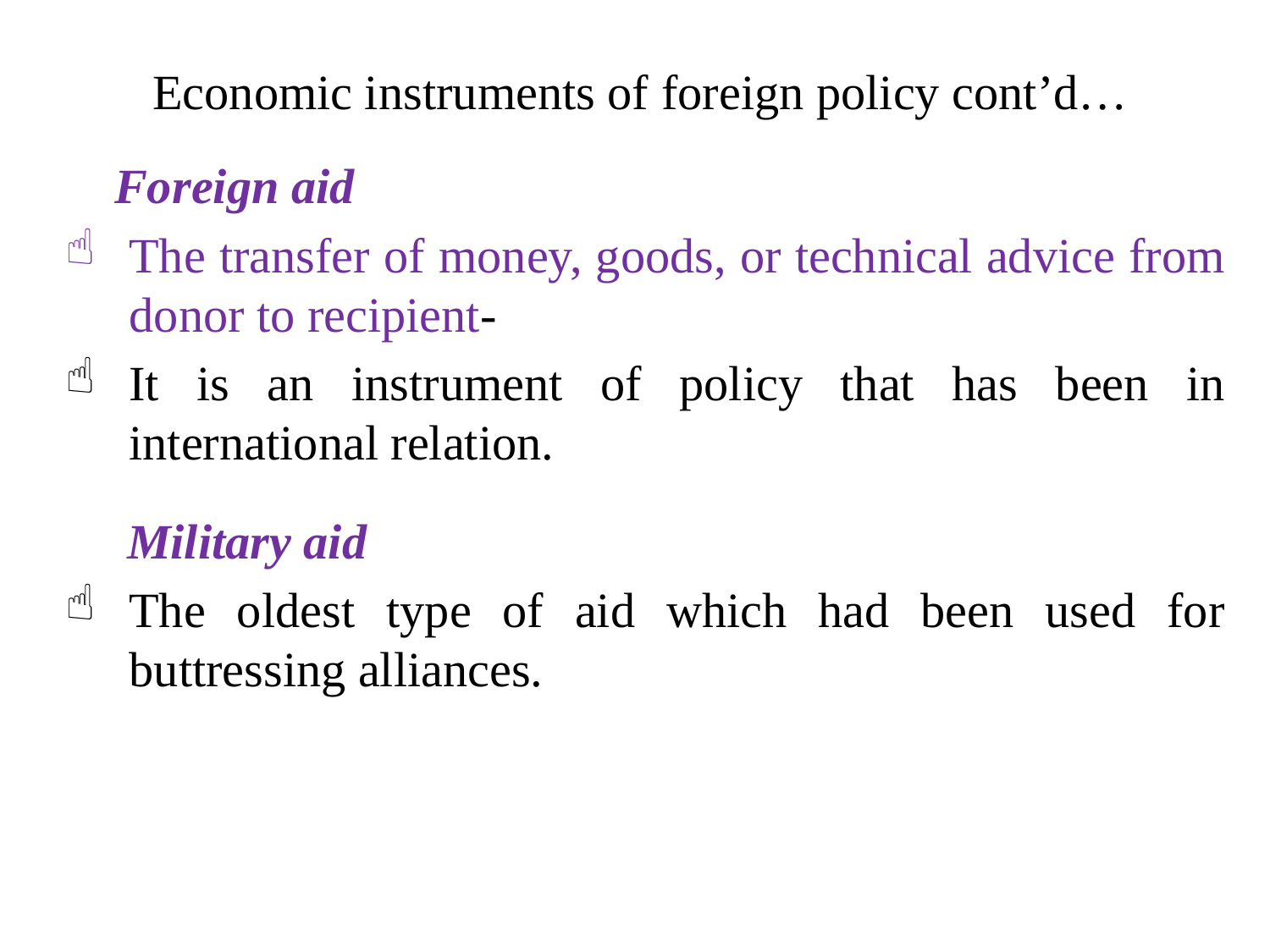

# Economic instruments of foreign policy cont’d…
    Foreign aid
The transfer of money, goods, or technical advice from donor to recipient-
It is an instrument of policy that has been in international relation.

     Military aid
The oldest type of aid which had been used for buttressing alliances.